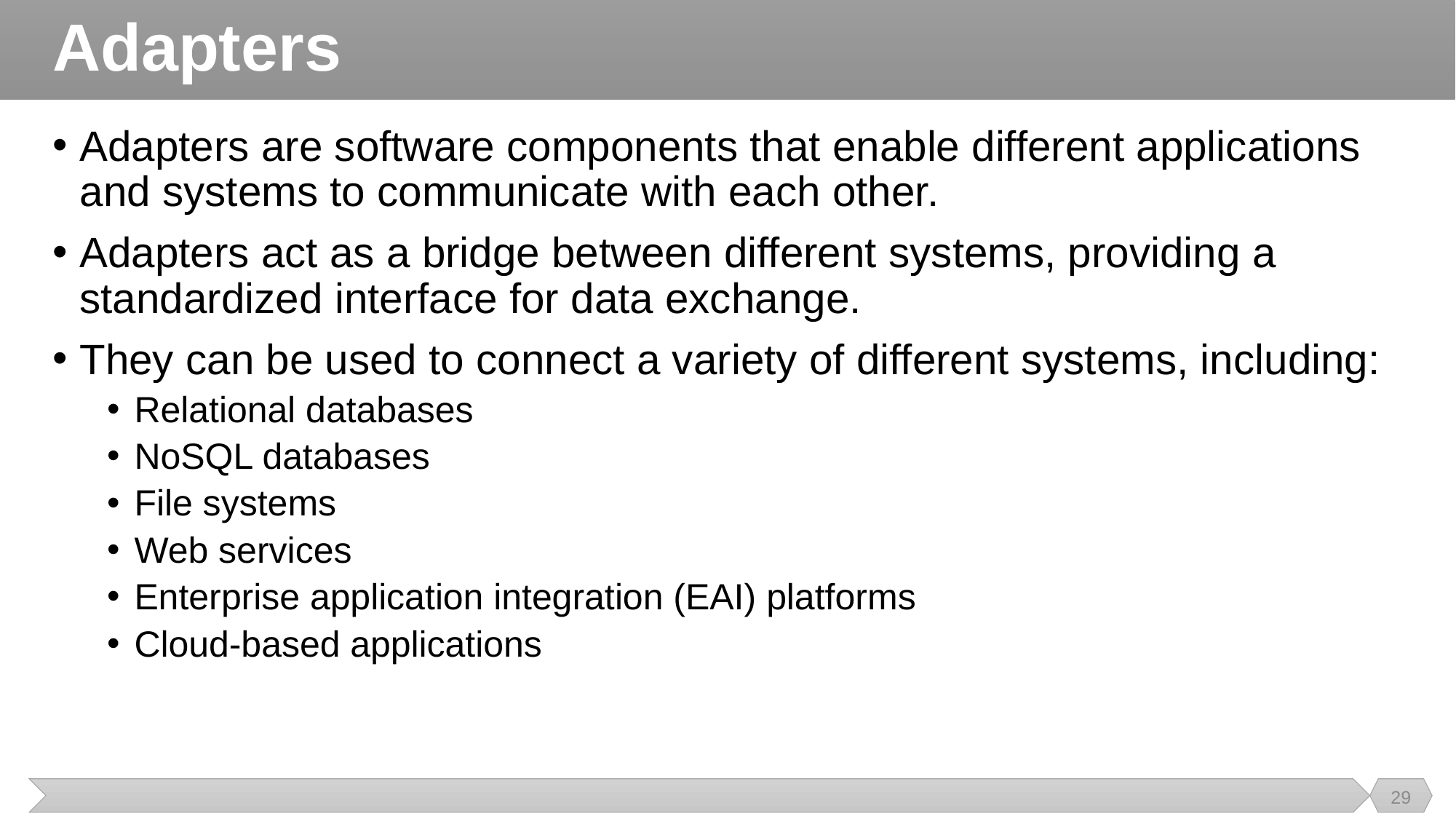

# Adapters
Adapters are software components that enable different applications and systems to communicate with each other.
Adapters act as a bridge between different systems, providing a standardized interface for data exchange.
They can be used to connect a variety of different systems, including:
Relational databases
NoSQL databases
File systems
Web services
Enterprise application integration (EAI) platforms
Cloud-based applications
29